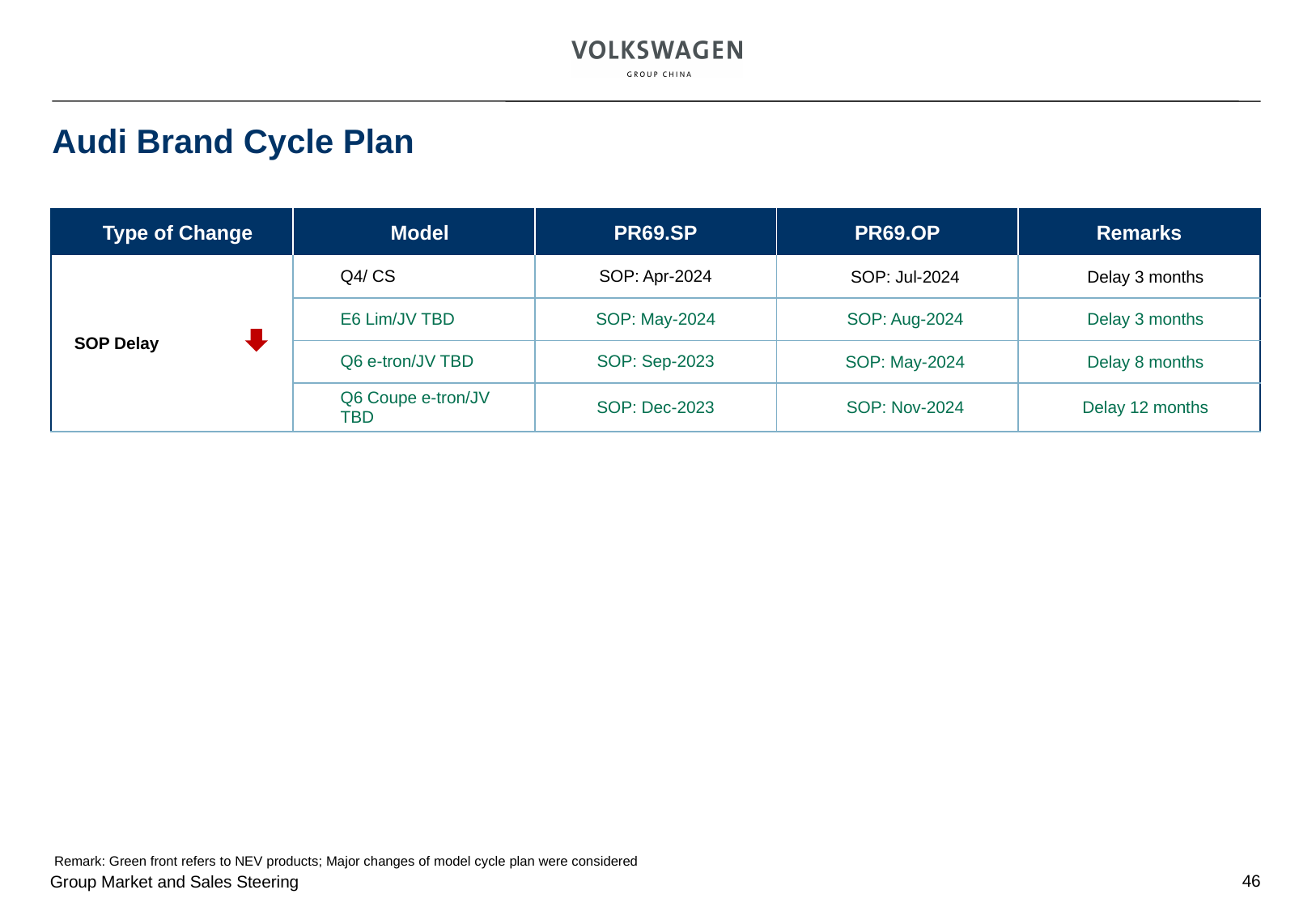

# Audi Brand Cycle Plan
| Type of Change | Model | PR69.SP | PR69.OP | Remarks |
| --- | --- | --- | --- | --- |
| SOP Delay | Q4/ CS | SOP: Apr-2024 | SOP: Jul-2024 | Delay 3 months |
|  | E6 Lim/JV TBD | SOP: May-2024 | SOP: Aug-2024 | Delay 3 months |
|  | Q6 e-tron/JV TBD | SOP: Sep-2023 | SOP: May-2024 | Delay 8 months |
|  | Q6 Coupe e-tron/JV TBD | SOP: Dec-2023 | SOP: Nov-2024 | Delay 12 months |

Remark: Green front refers to NEV products; Major changes of model cycle plan were considered
46
Group Market and Sales Steering